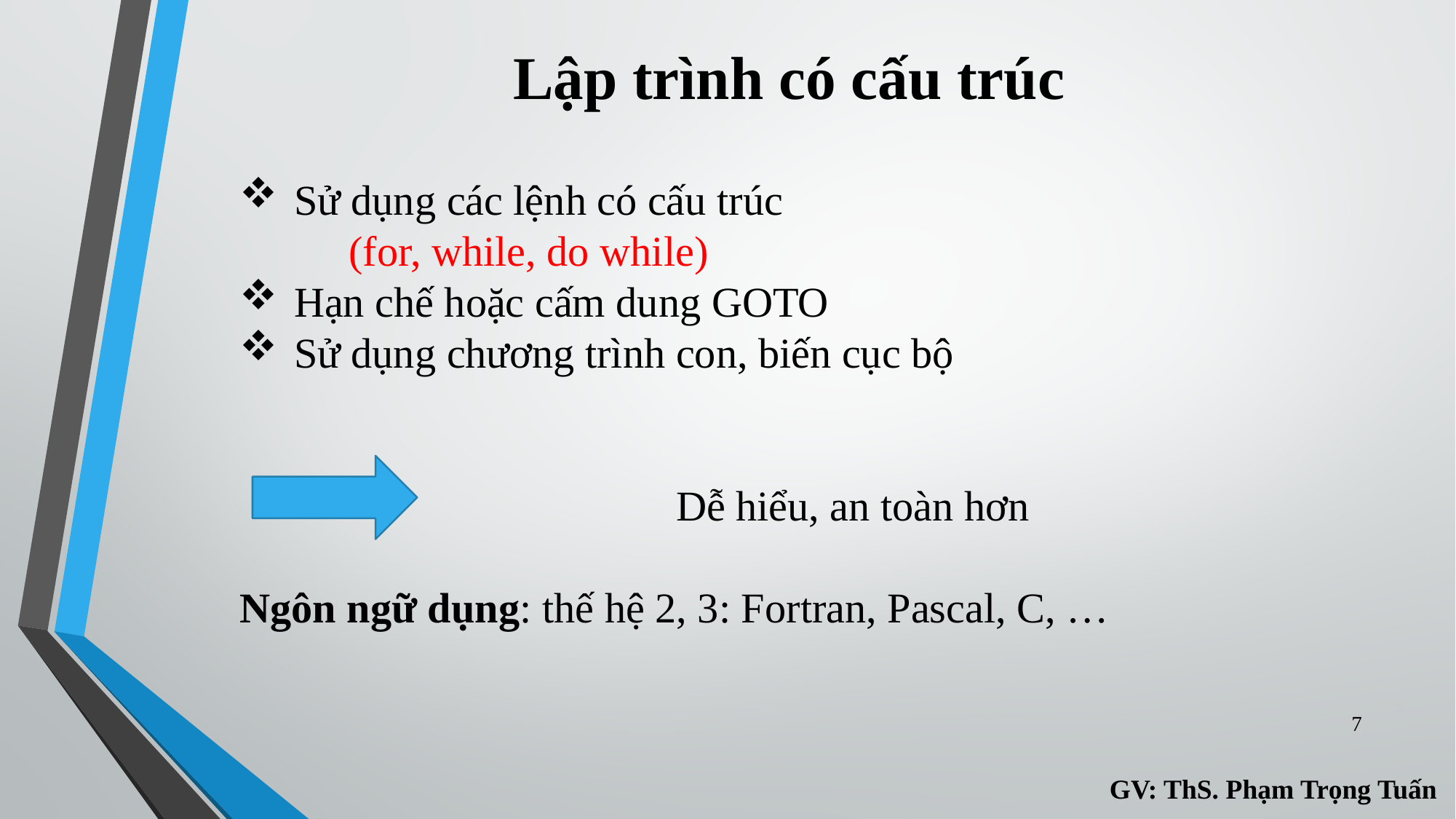

# Lập trình có cấu trúc
Sử dụng các lệnh có cấu trúc
	(for, while, do while)
Hạn chế hoặc cấm dung GOTO
Sử dụng chương trình con, biến cục bộ

				Dễ hiểu, an toàn hơn

Ngôn ngữ dụng: thế hệ 2, 3: Fortran, Pascal, C, …

7